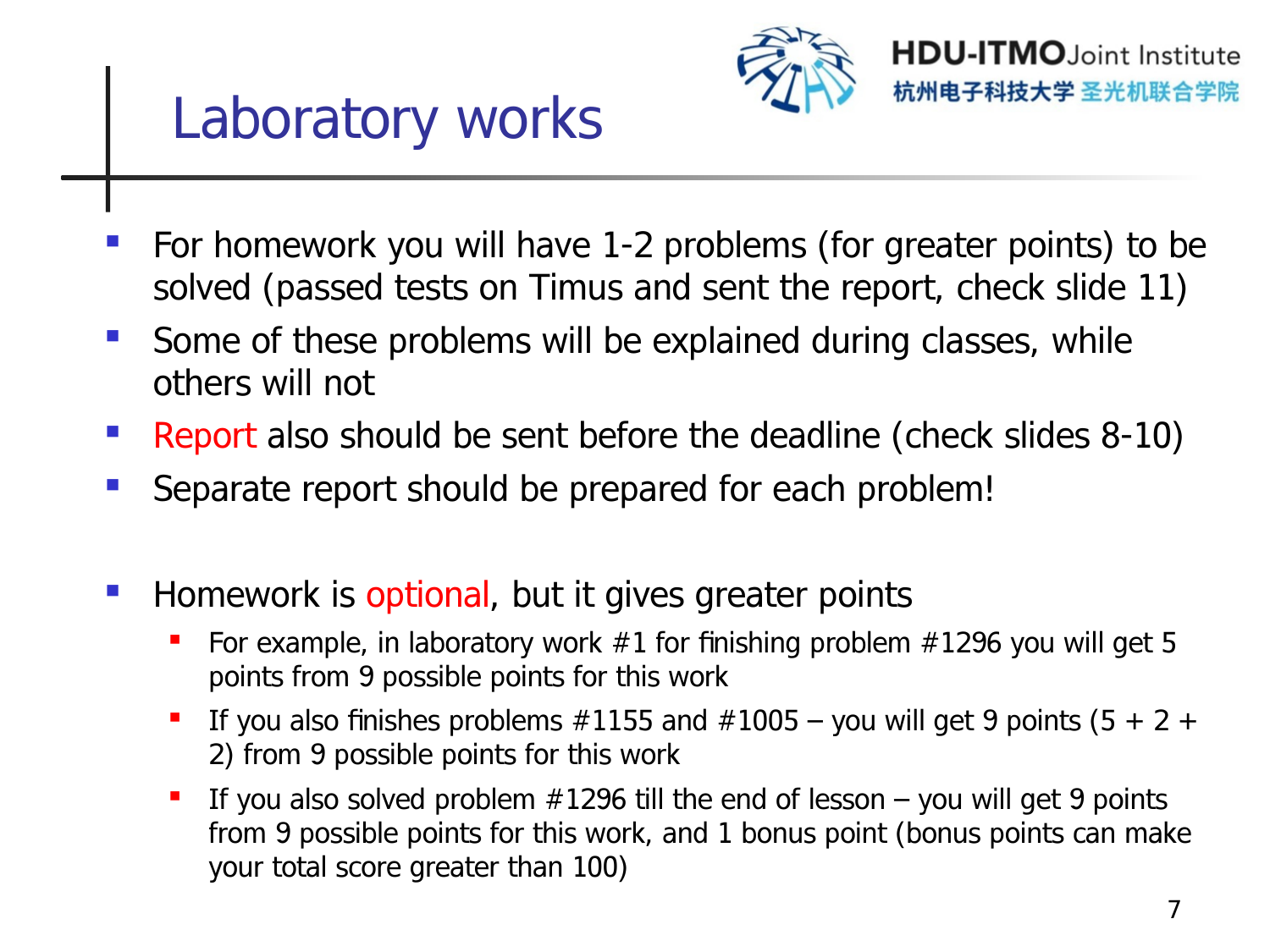

# Laboratory works
For homework you will have 1-2 problems (for greater points) to be solved (passed tests on Timus and sent the report, check slide 11)
Some of these problems will be explained during classes, while others will not
Report also should be sent before the deadline (check slides 8-10)
Separate report should be prepared for each problem!

Homework is optional, but it gives greater points
For example, in laboratory work #1 for finishing problem #1296 you will get 5 points from 9 possible points for this work
If you also finishes problems #1155 and #1005 – you will get 9 points (5 + 2 + 2) from 9 possible points for this work
If you also solved problem #1296 till the end of lesson – you will get 9 points from 9 possible points for this work, and 1 bonus point (bonus points can make your total score greater than 100)

7